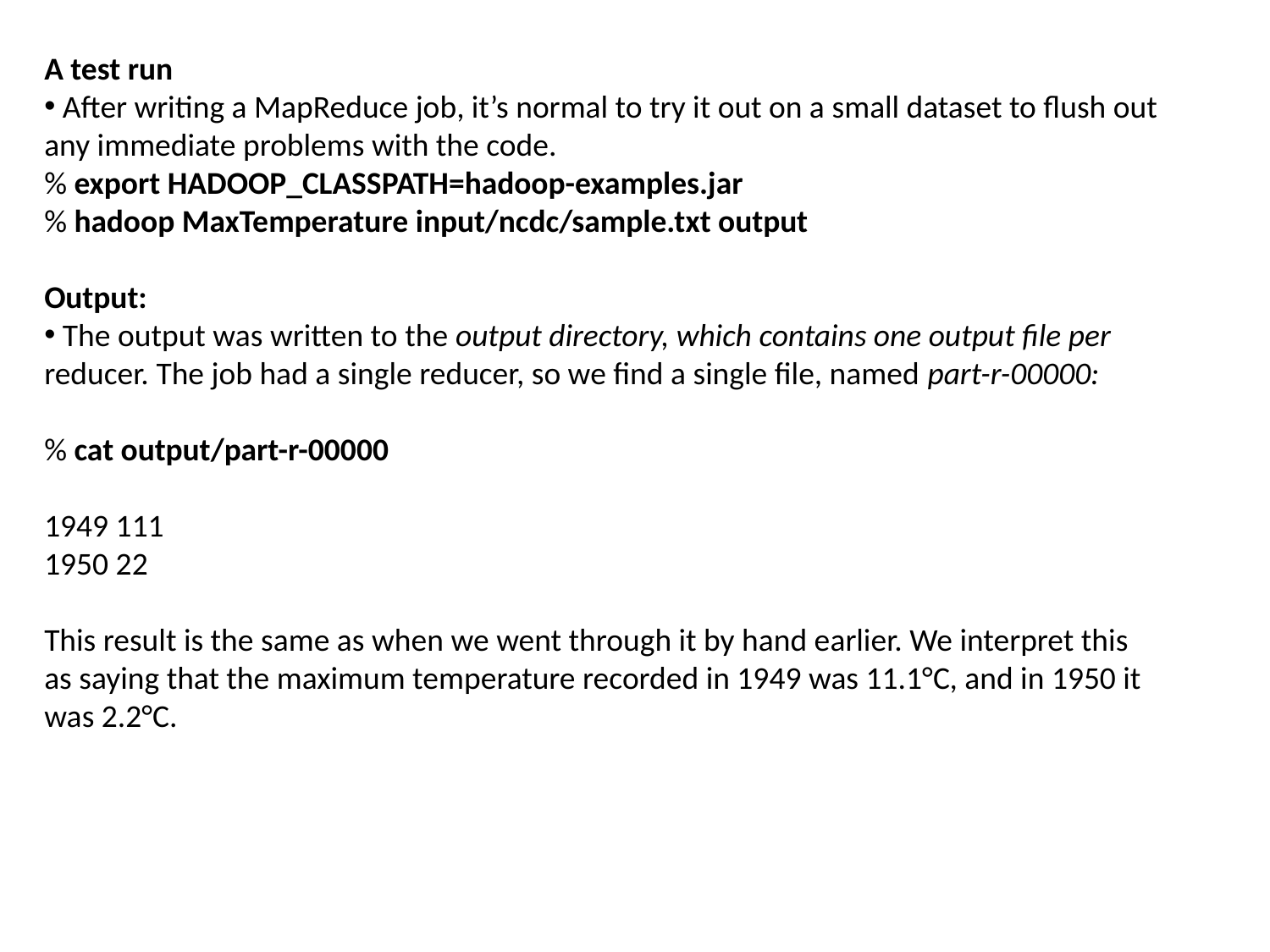

A test run
 After writing a MapReduce job, it’s normal to try it out on a small dataset to flush out
any immediate problems with the code.
% export HADOOP_CLASSPATH=hadoop-examples.jar
% hadoop MaxTemperature input/ncdc/sample.txt output

Output:
 The output was written to the output directory, which contains one output file per
reducer. The job had a single reducer, so we find a single file, named part-r-00000:

% cat output/part-r-00000

1949 111
1950 22

This result is the same as when we went through it by hand earlier. We interpret this
as saying that the maximum temperature recorded in 1949 was 11.1°C, and in 1950 it
was 2.2°C.